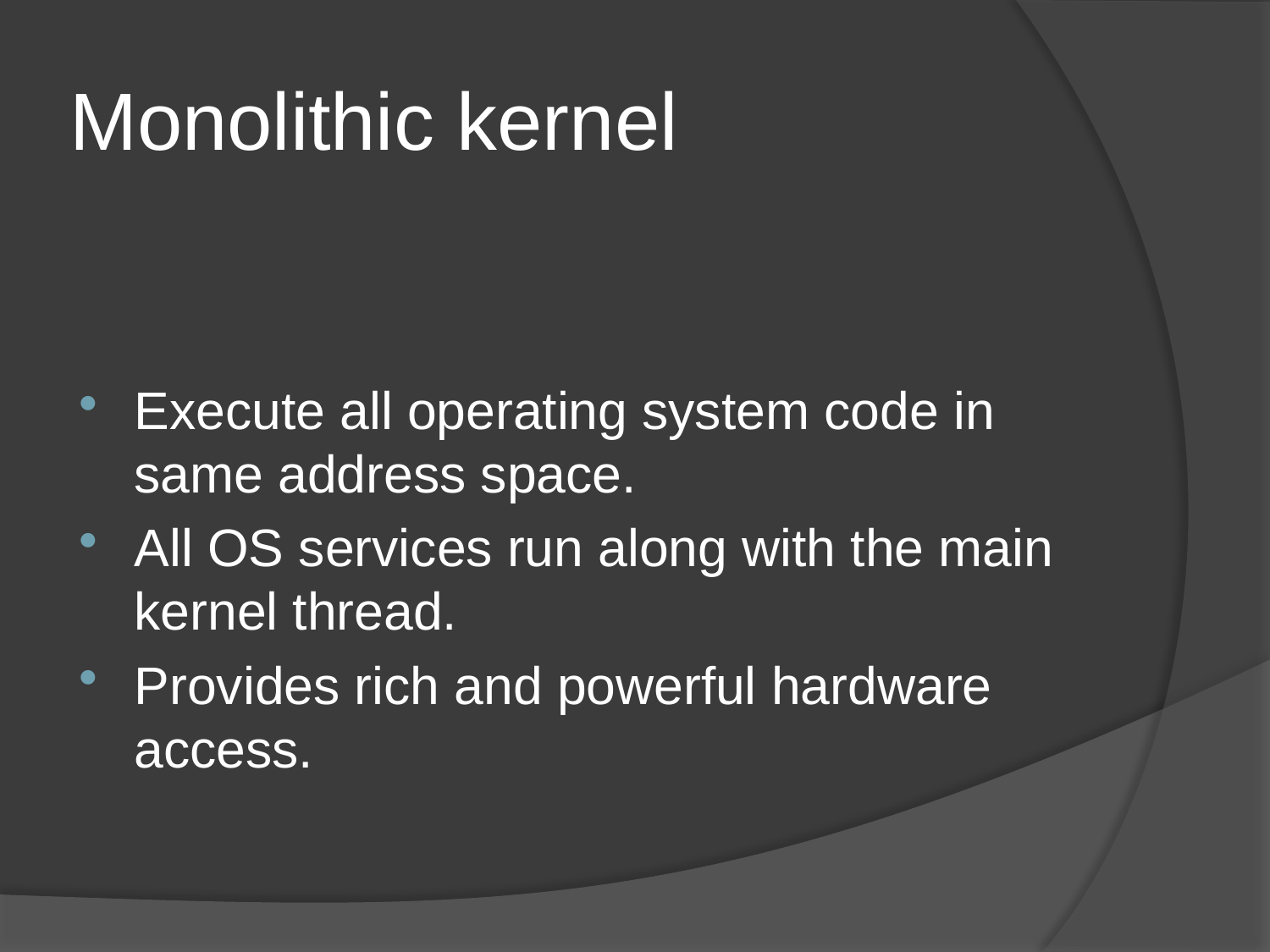

# Monolithic kernel

Execute all operating system code in same address space.
All OS services run along with the main kernel thread.
Provides rich and powerful hardware access.